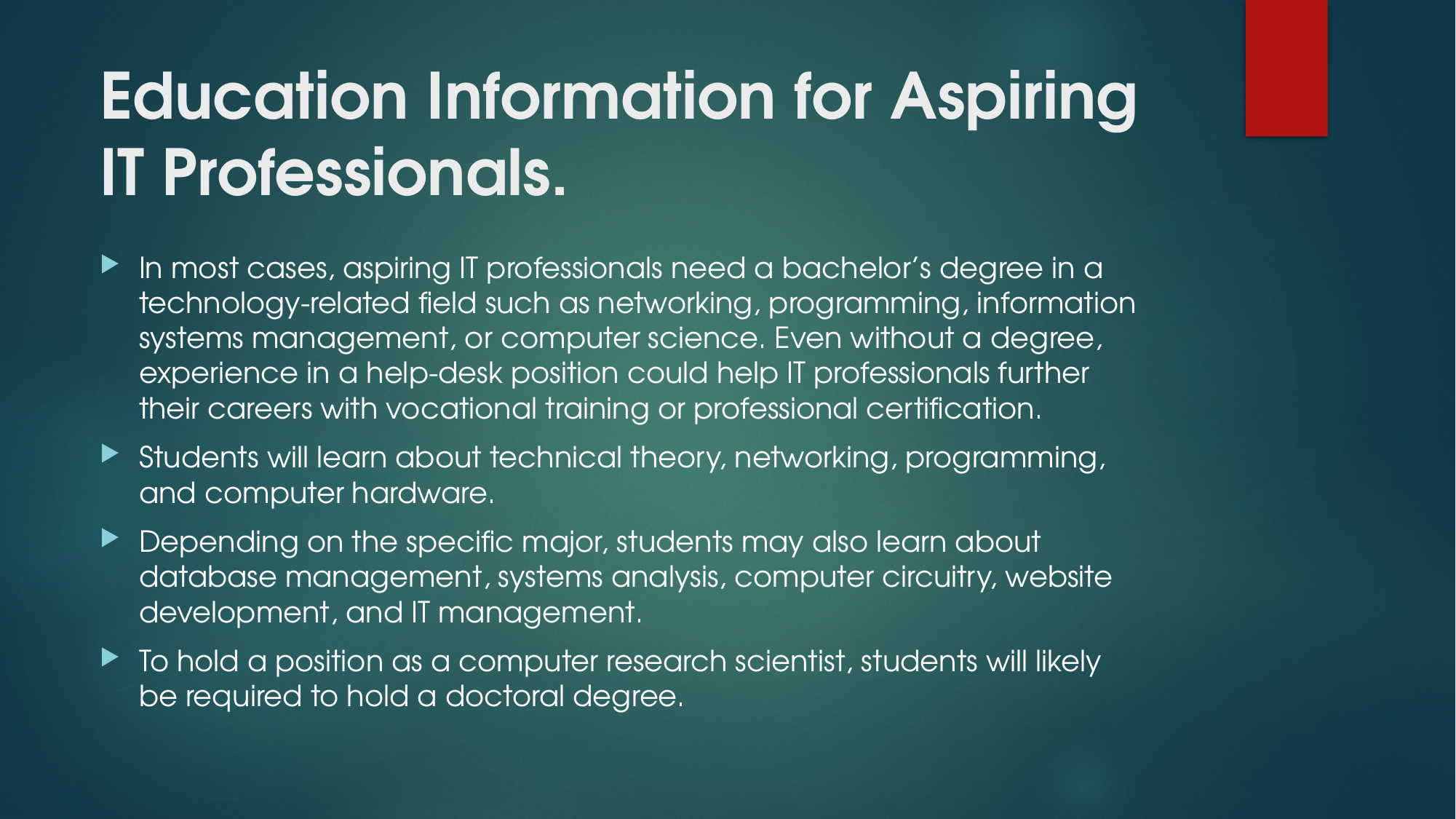

# Education Information for Aspiring IT Professionals.
In most cases, aspiring IT professionals need a bachelor’s degree in a technology-related field such as networking, programming, information systems management, or computer science. Even without a degree, experience in a help-desk position could help IT professionals further their careers with vocational training or professional certification.
Students will learn about technical theory, networking, programming, and computer hardware.
Depending on the specific major, students may also learn about database management, systems analysis, computer circuitry, website development, and IT management.
To hold a position as a computer research scientist, students will likely be required to hold a doctoral degree.